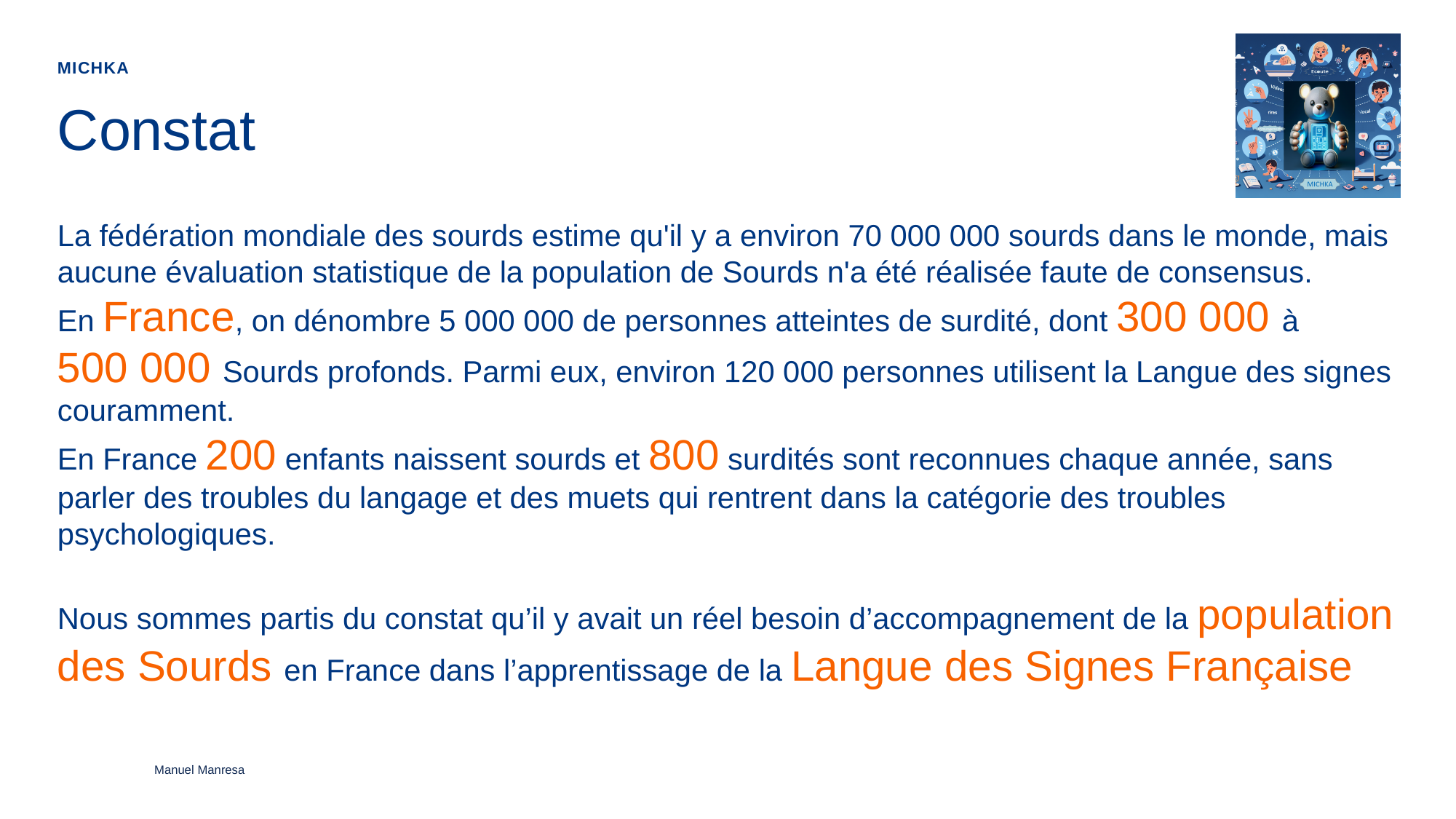

Michka
# Constat
La fédération mondiale des sourds estime qu'il y a environ 70 000 000 sourds dans le monde, mais aucune évaluation statistique de la population de Sourds n'a été réalisée faute de consensus.
En France, on dénombre 5 000 000 de personnes atteintes de surdité, dont 300 000 à 500 000 Sourds profonds. Parmi eux, environ 120 000 personnes utilisent la Langue des signes couramment.
En France 200 enfants naissent sourds et 800 surdités sont reconnues chaque année, sans parler des troubles du langage et des muets qui rentrent dans la catégorie des troubles psychologiques.

Nous sommes partis du constat qu’il y avait un réel besoin d’accompagnement de la population des Sourds en France dans l’apprentissage de la Langue des Signes Française
Manuel Manresa